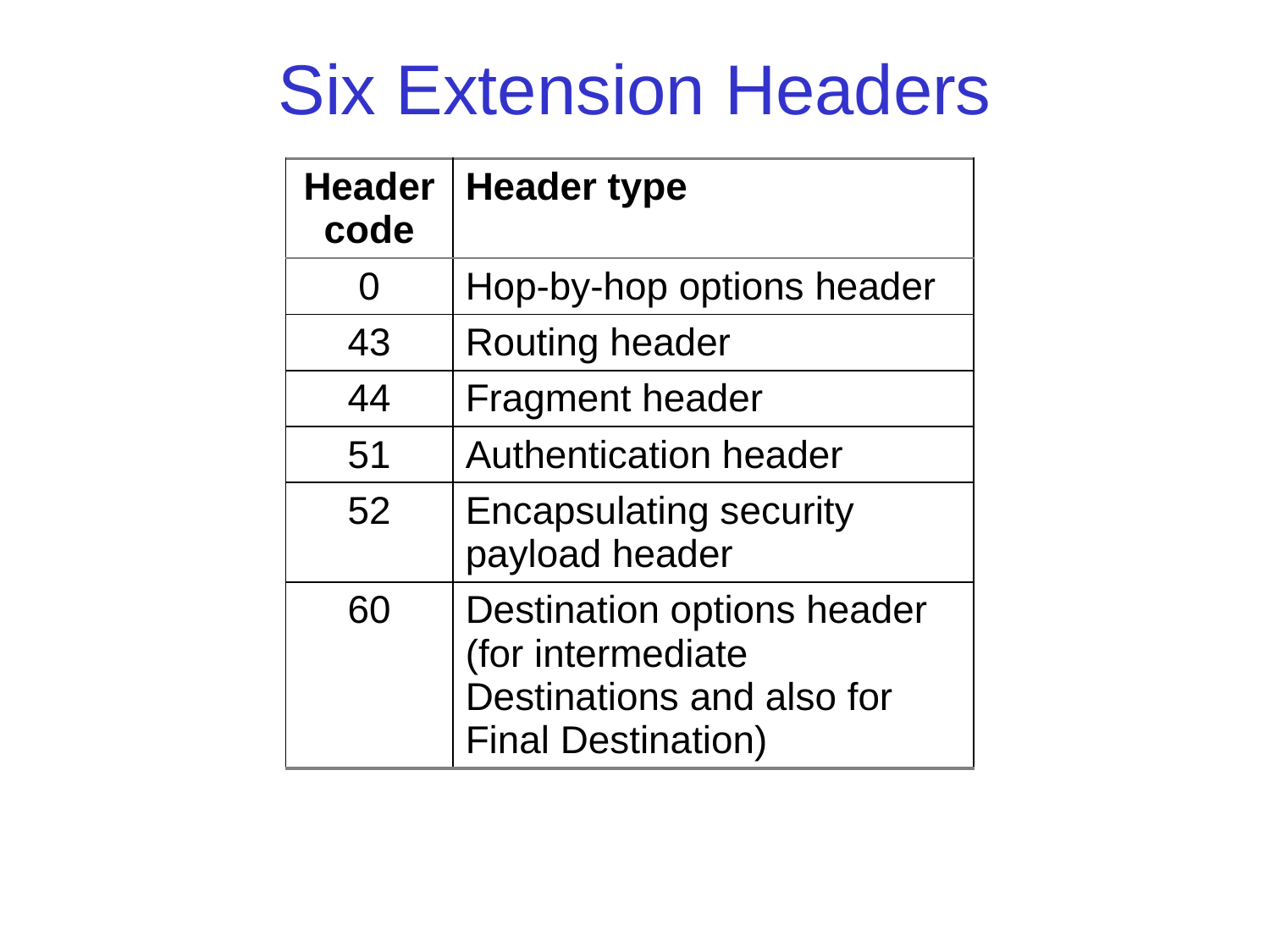

# Six Extension Headers
| Header code | Header type |
| --- | --- |
| 0 | Hop-by-hop options header |
| 43 | Routing header |
| 44 | Fragment header |
| 51 | Authentication header |
| 52 | Encapsulating security payload header |
| 60 | Destination options header (for intermediate Destinations and also for Final Destination) |